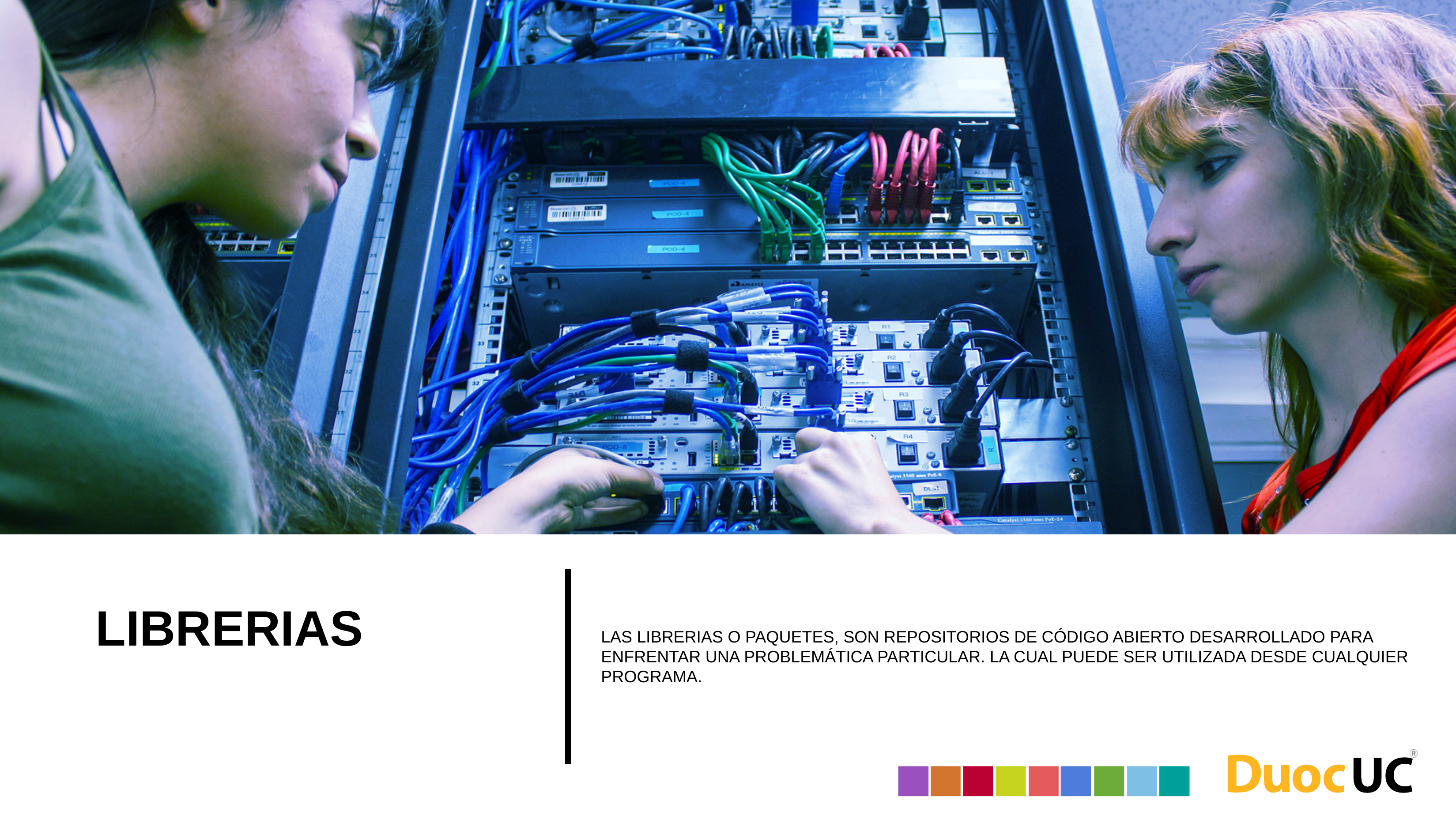

# LIBRERIAS
LAS LIBRERIAS O PAQUETES, SON REPOSITORIOS DE CÓDIGO ABIERTO DESARROLLADO PARA ENFRENTAR UNA PROBLEMÁTICA PARTICULAR. LA CUAL PUEDE SER UTILIZADA DESDE CUALQUIER PROGRAMA.